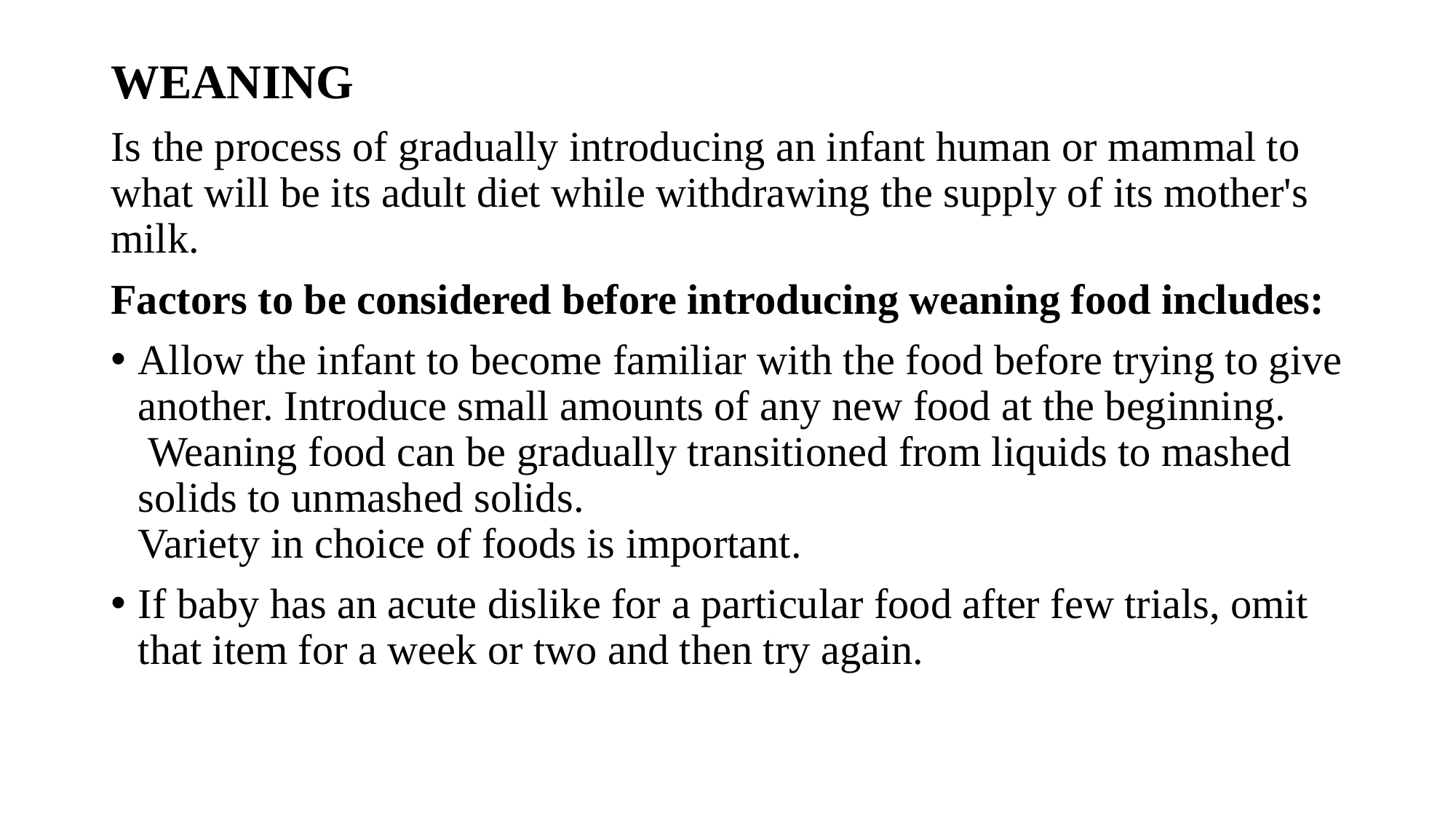

# WEANING
Is the process of gradually introducing an infant human or mammal to what will be its adult diet while withdrawing the supply of its mother's milk.
Factors to be considered before introducing weaning food includes:
Allow the infant to become familiar with the food before trying to give another. Introduce small amounts of any new food at the beginning.
 Weaning food can be gradually transitioned from liquids to mashed solids to unmashed solids.
Variety in choice of foods is important.
If baby has an acute dislike for a particular food after few trials, omit that item for a week or two and then try again.